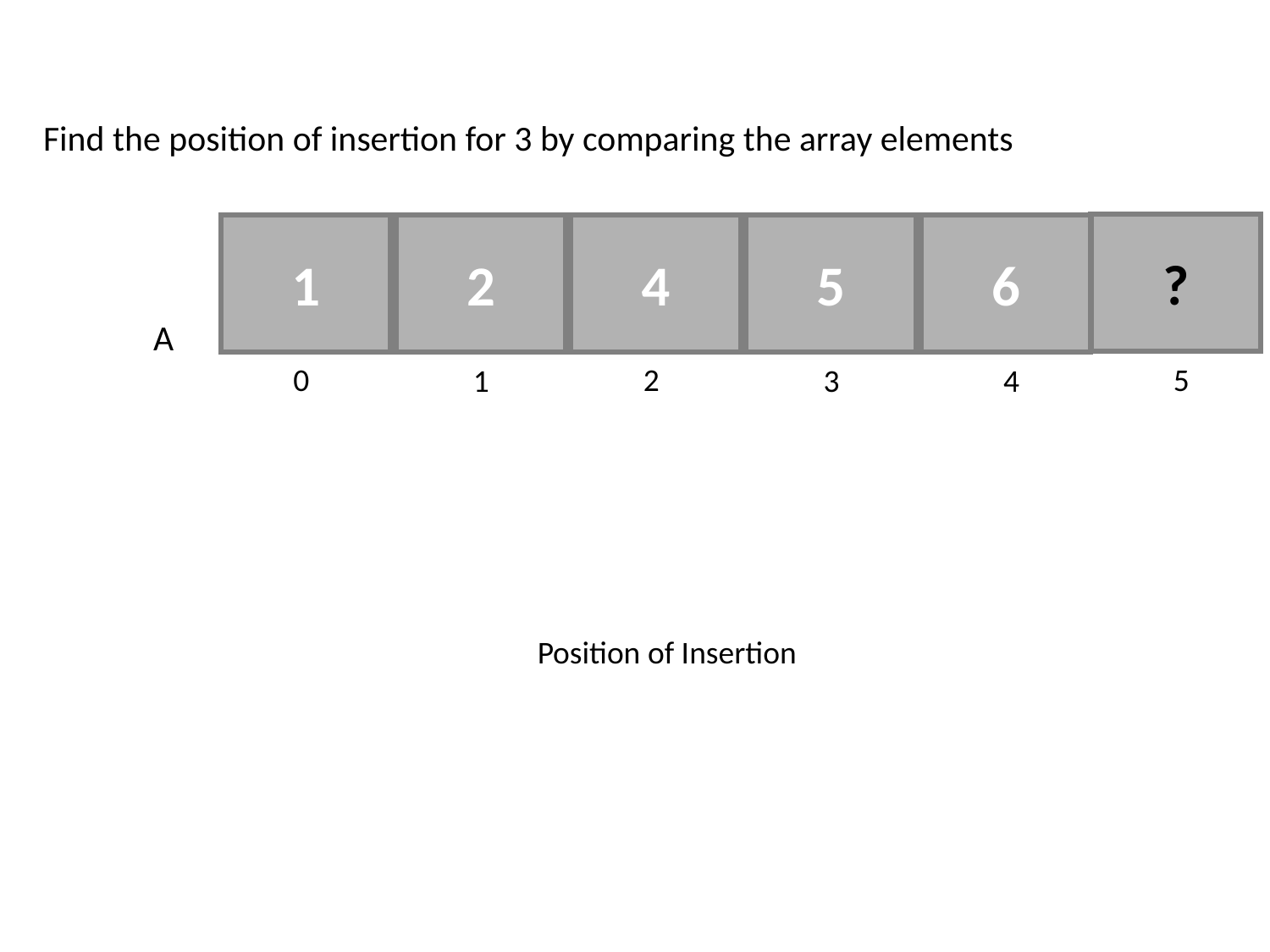

Find the position of insertion for 3 by comparing the array elements
?
1
2
4
5
6
A
0
2
5
1
3
4

Position of Insertion